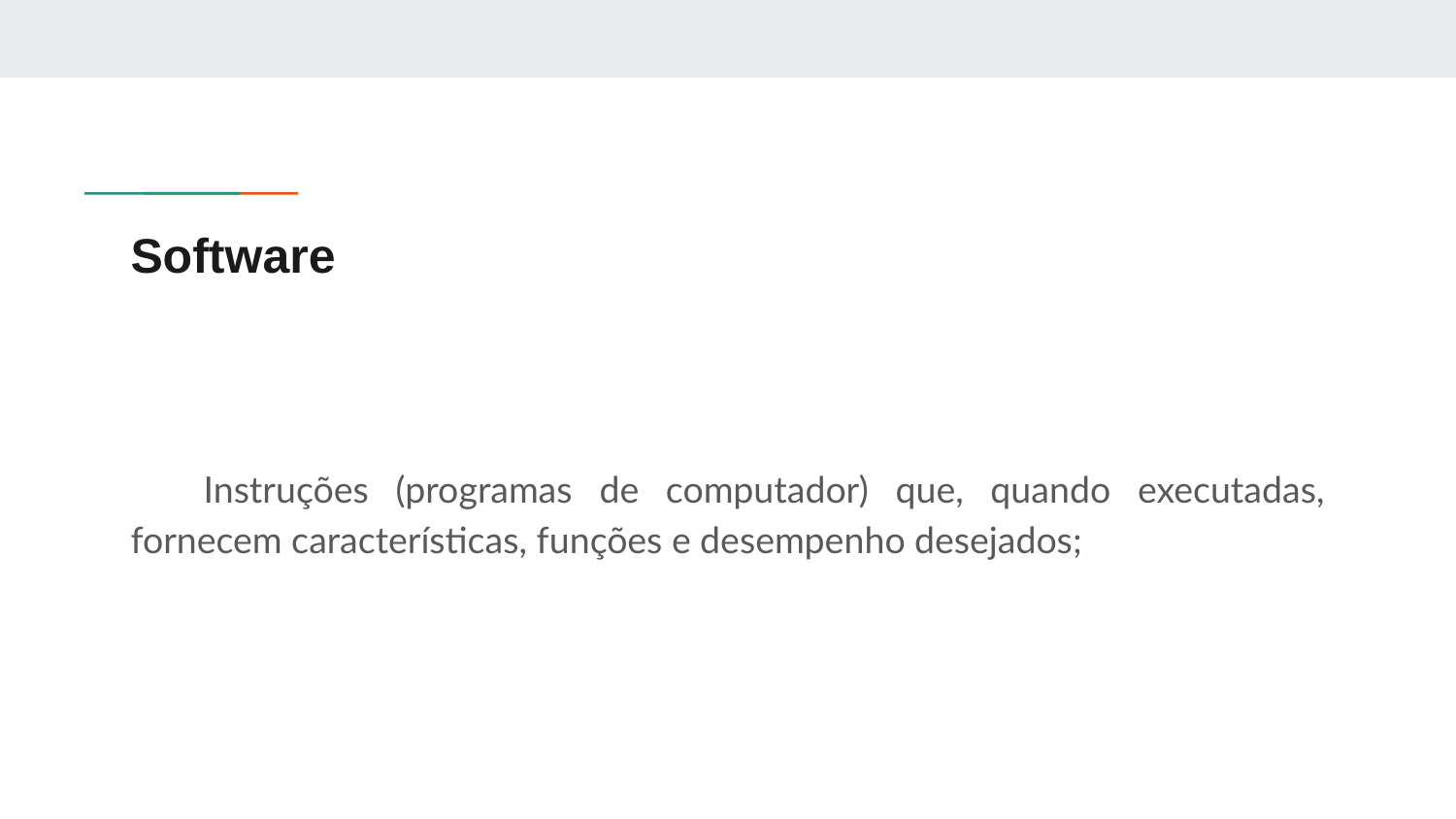

# Software
Instruções (programas de computador) que, quando executadas, fornecem características, funções e desempenho desejados;